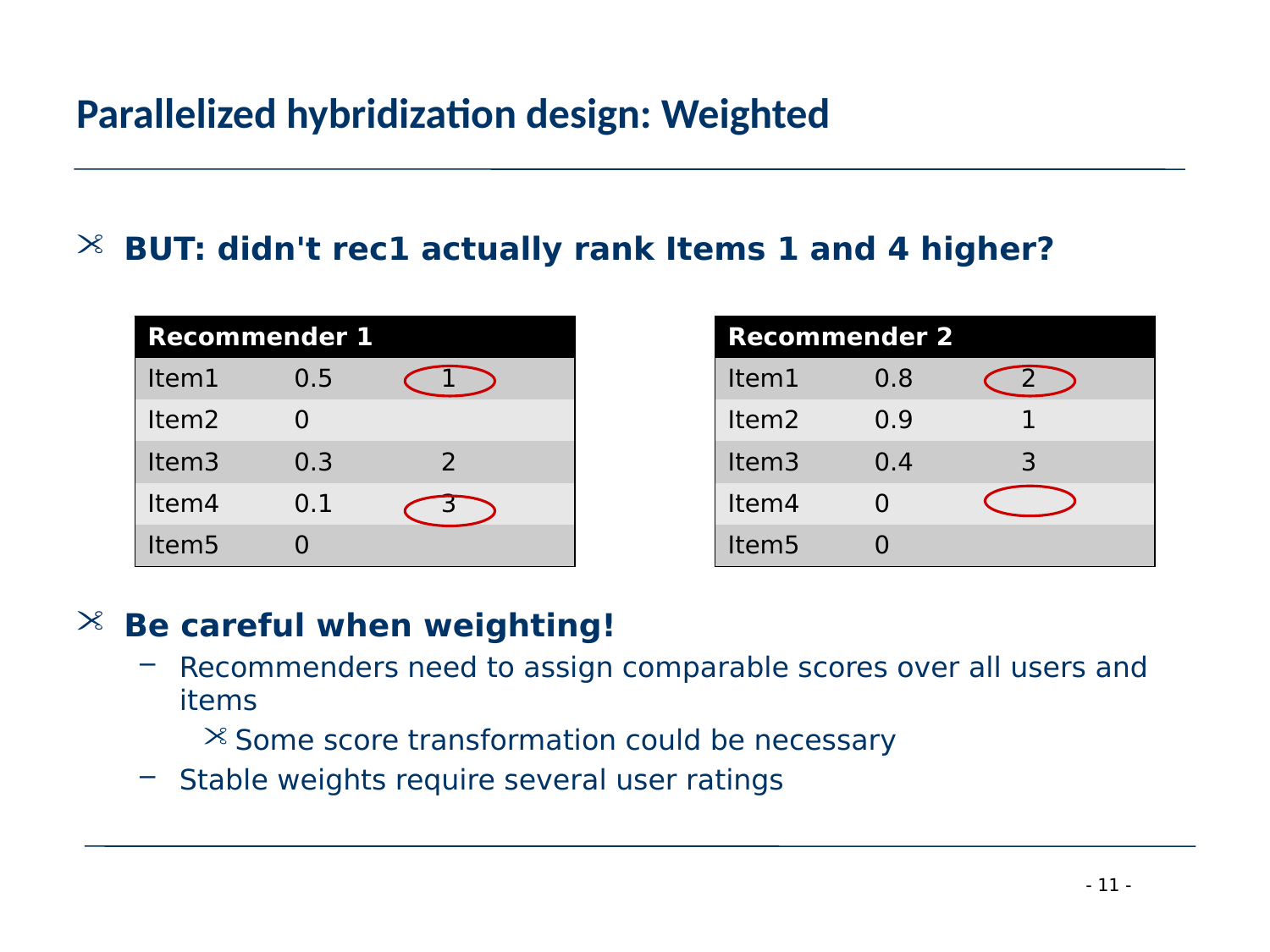

# Parallelized hybridization design: Weighted
BUT: didn't rec1 actually rank Items 1 and 4 higher?

Be careful when weighting!
Recommenders need to assign comparable scores over all users and items
Some score transformation could be necessary
Stable weights require several user ratings
| Recommender 1 |  |  |
| --- | --- | --- |
| Item1 | 0.5 | 1 |
| Item2 | 0 |  |
| Item3 | 0.3 | 2 |
| Item4 | 0.1 | 3 |
| Item5 | 0 |  |
| Recommender 2 |  |  |
| --- | --- | --- |
| Item1 | 0.8 | 2 |
| Item2 | 0.9 | 1 |
| Item3 | 0.4 | 3 |
| Item4 | 0 |  |
| Item5 | 0 |  |